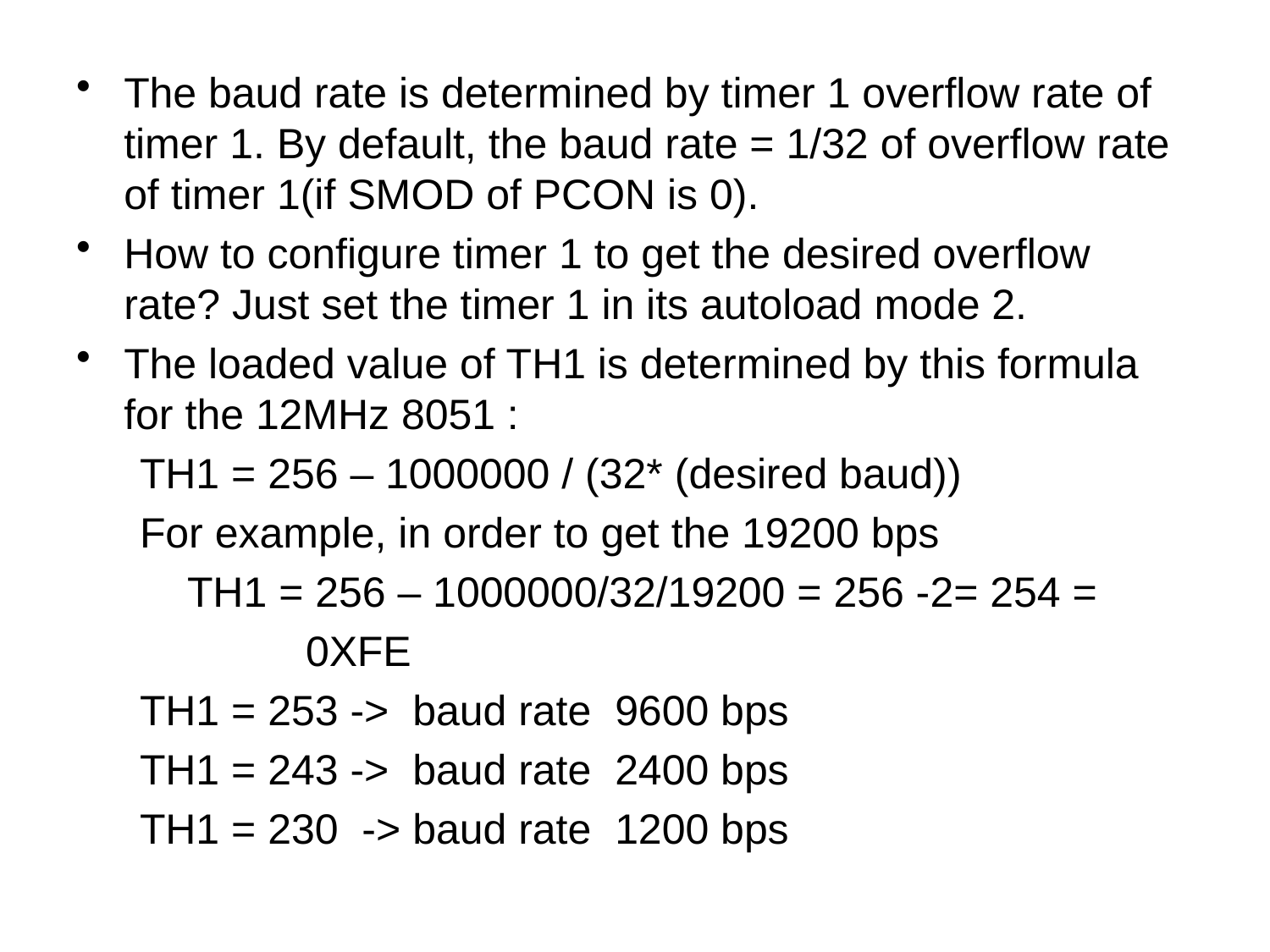

The baud rate is determined by timer 1 overflow rate of timer 1. By default, the baud rate = 1/32 of overflow rate of timer 1(if SMOD of PCON is 0).
How to configure timer 1 to get the desired overflow rate? Just set the timer 1 in its autoload mode 2.
The loaded value of TH1 is determined by this formula for the 12MHz 8051 :
TH1 = 256 – 1000000 / (32* (desired baud))
For example, in order to get the 19200 bps
    TH1 = 256 – 1000000/32/19200 = 256 -2= 254 =
              0XFE
TH1 = 253 ->  baud rate  9600 bps
TH1 = 243 ->  baud rate  2400 bps
TH1 = 230  -> baud rate  1200 bps